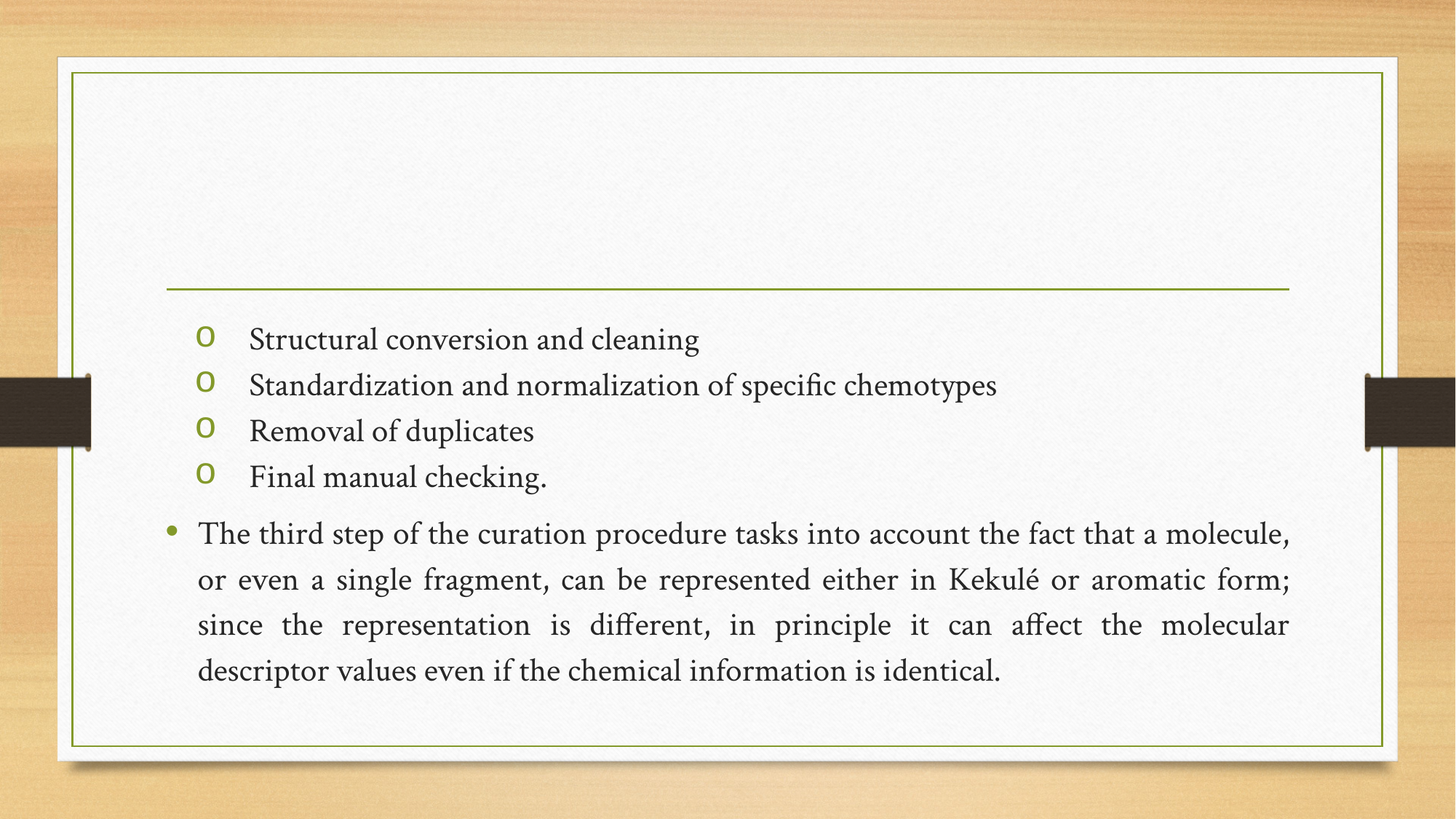

#
Structural conversion and cleaning
Standardization and normalization of specific chemotypes
Removal of duplicates
Final manual checking.
The third step of the curation procedure tasks into account the fact that a molecule, or even a single fragment, can be represented either in Kekulé or aromatic form; since the representation is different, in principle it can affect the molecular descriptor values even if the chemical information is identical.